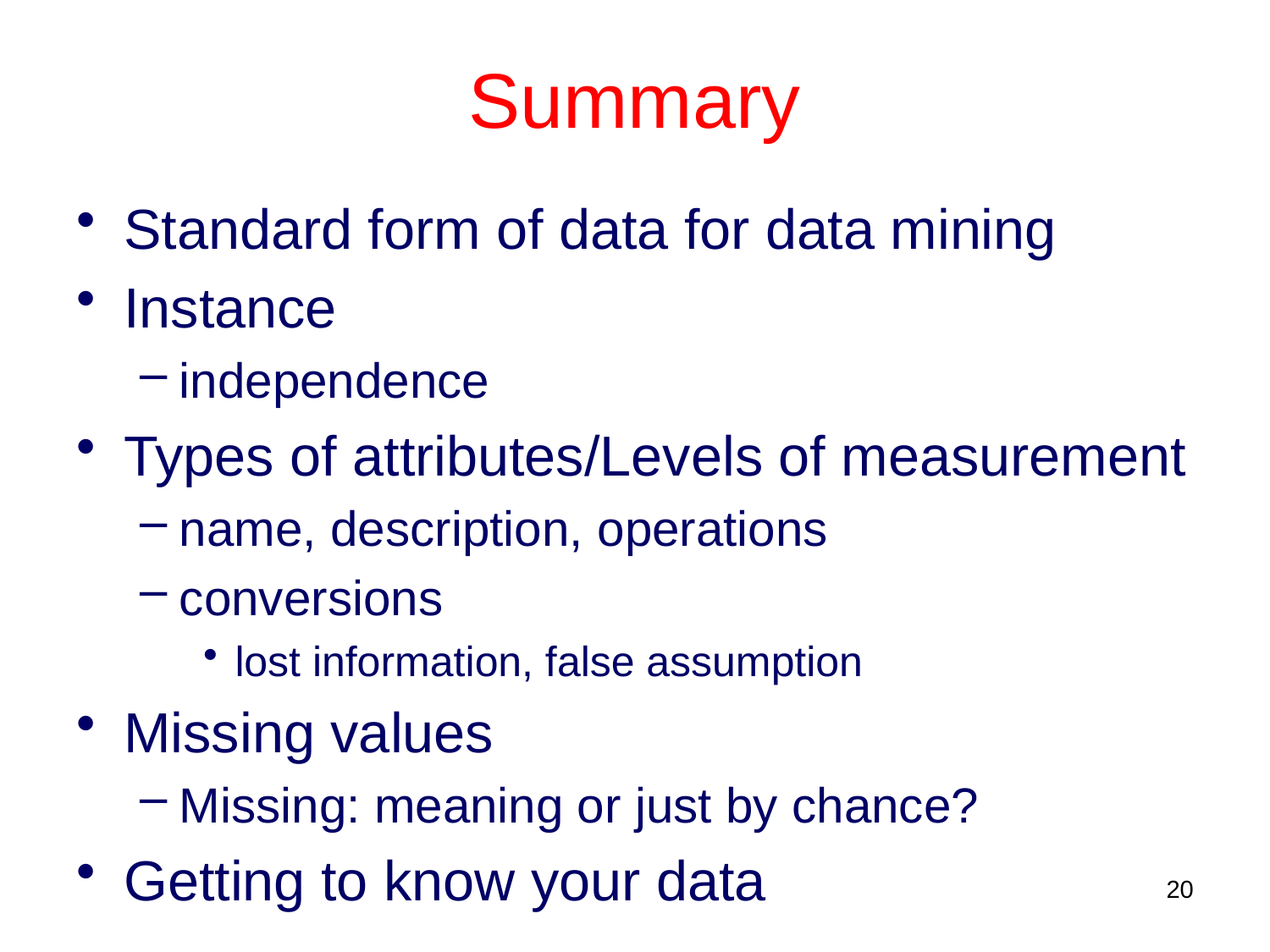

Summary
Standard form of data for data mining
Instance
independence
Types of attributes/Levels of measurement
name, description, operations
conversions
lost information, false assumption
Missing values
Missing: meaning or just by chance?
Getting to know your data
20